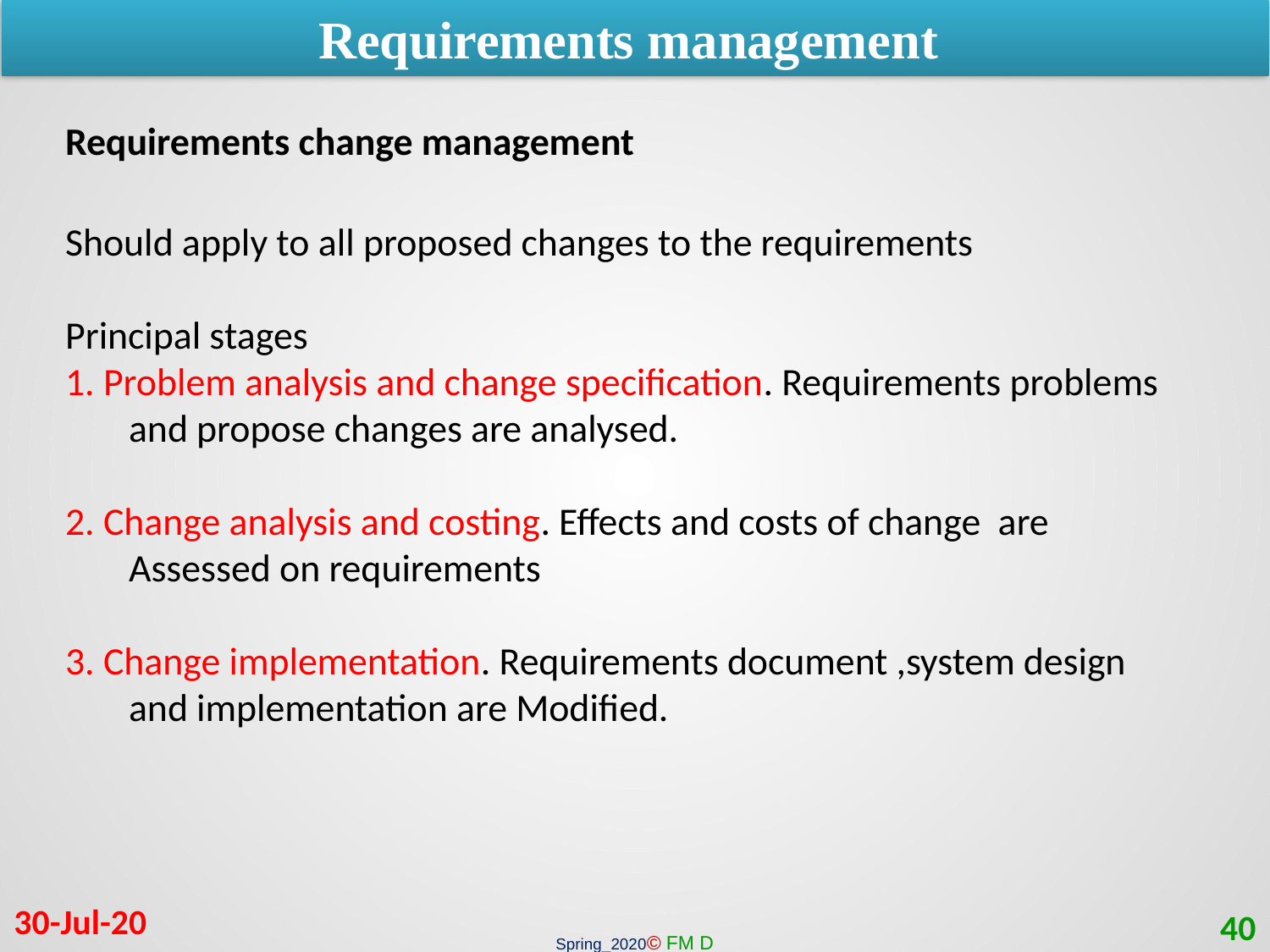

Requirements management
Requirements change management

Should apply to all proposed changes to the requirements

Principal stages
1. Problem analysis and change specification. Requirements problems and propose changes are analysed.

2. Change analysis and costing. Effects and costs of change  are Assessed on requirements

3. Change implementation. Requirements document ,system design and implementation are Modified.

30-Jul-20
40